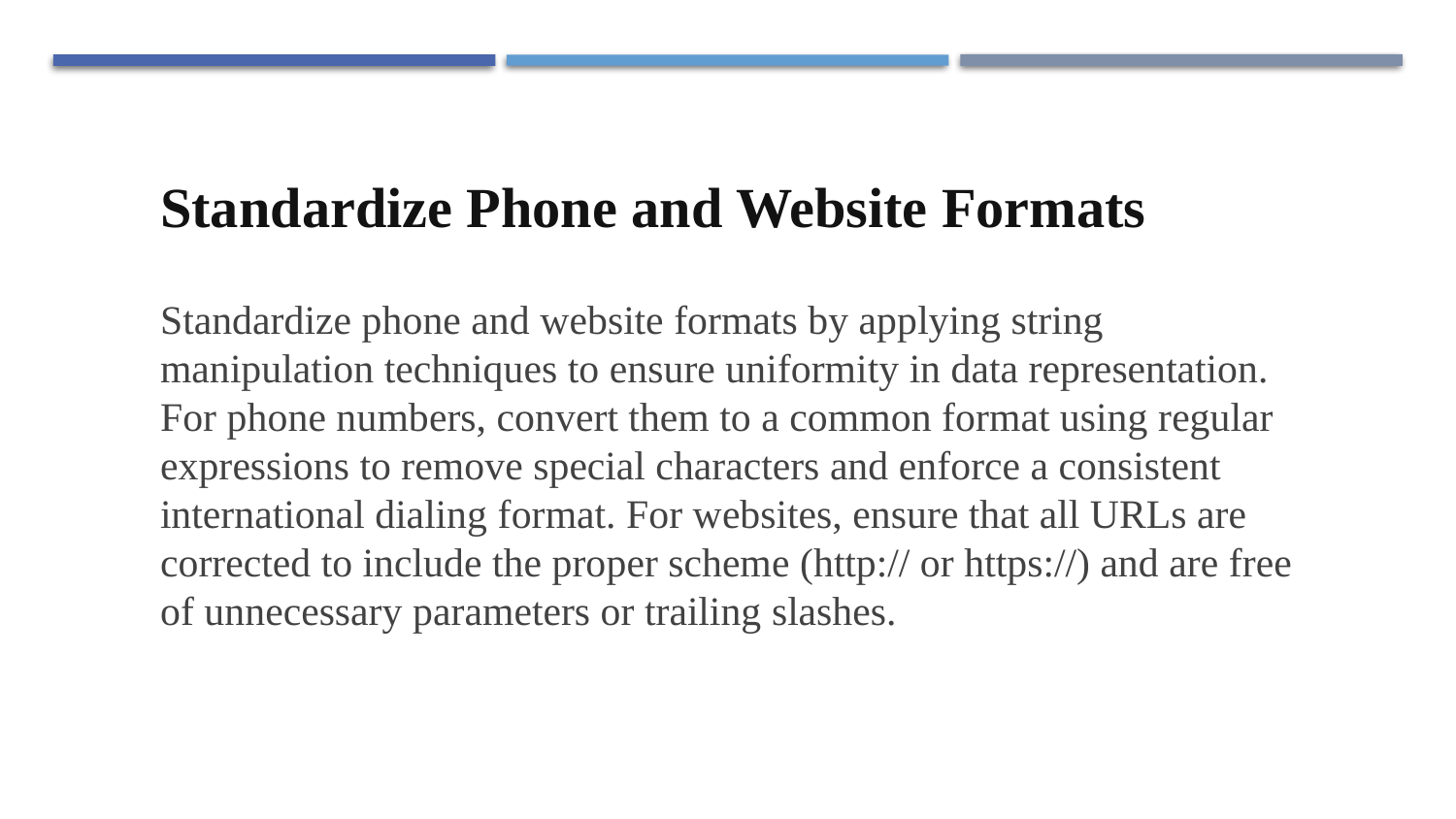

Standardize Phone and Website Formats
Standardize phone and website formats by applying string manipulation techniques to ensure uniformity in data representation. For phone numbers, convert them to a common format using regular expressions to remove special characters and enforce a consistent international dialing format. For websites, ensure that all URLs are corrected to include the proper scheme (http:// or https://) and are free of unnecessary parameters or trailing slashes.